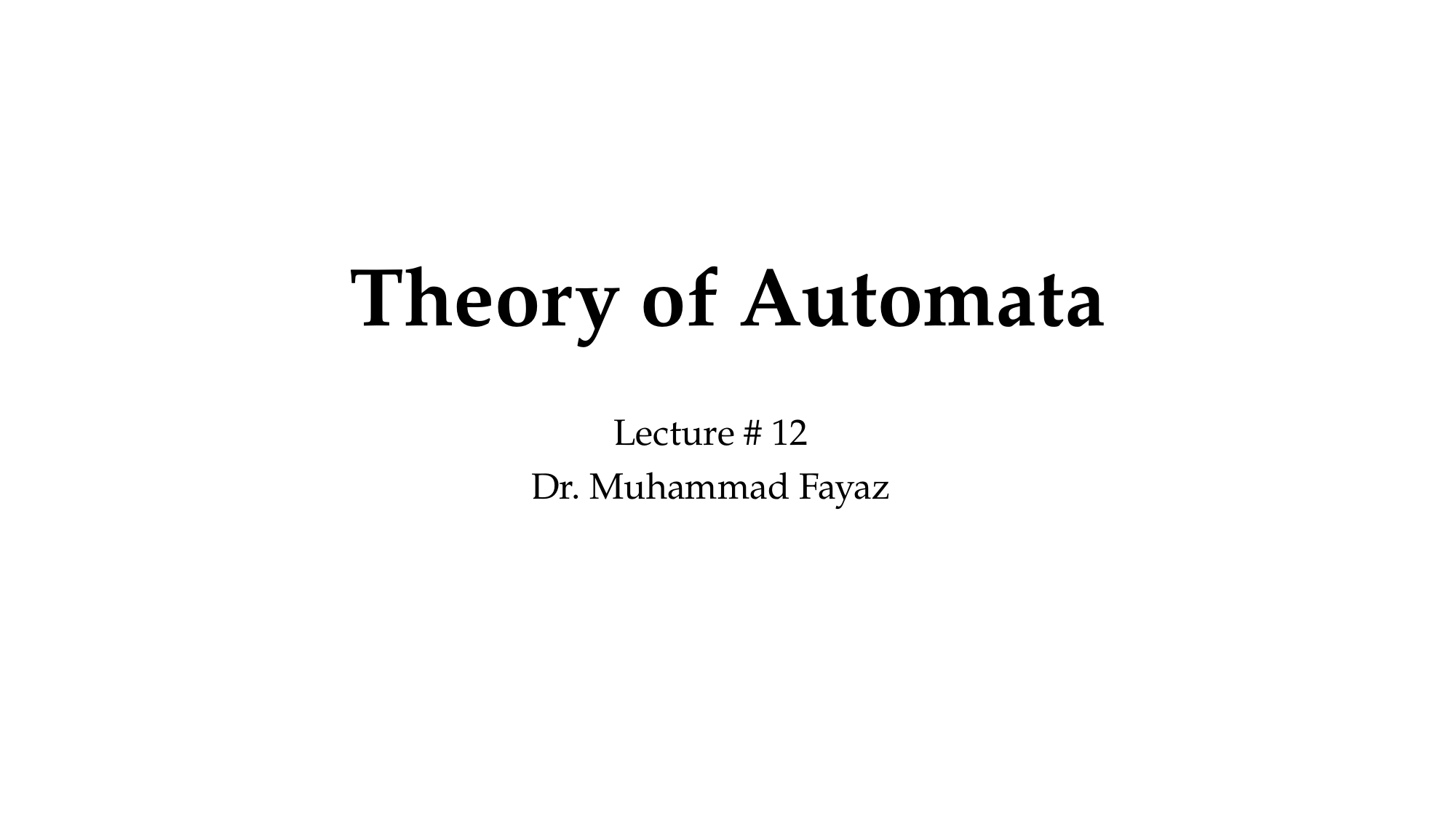

# Theory of Automata

Lecture # 12
Dr. Muhammad Fayaz